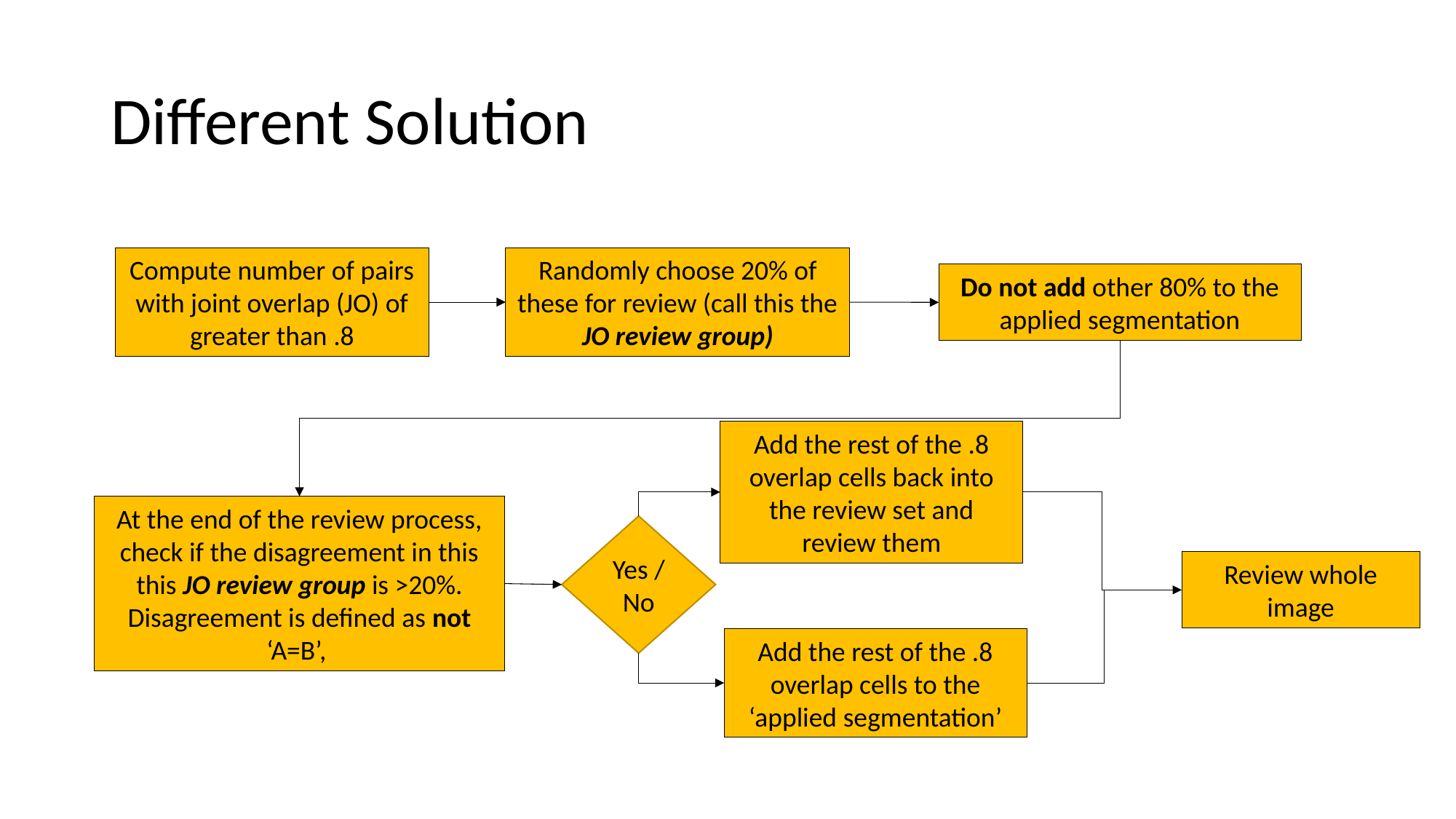

# Different Solution
Compute number of pairs with joint overlap (JO) of greater than .8
Randomly choose 20% of these for review (call this the JO review group)
Do not add other 80% to the applied segmentation
Add the rest of the .8 overlap cells back into the review set and review them
At the end of the review process, check if the disagreement in this this JO review group is >20%. Disagreement is defined as not ‘A=B’,
Yes / No
Review whole image
Add the rest of the .8 overlap cells to the ‘applied segmentation’